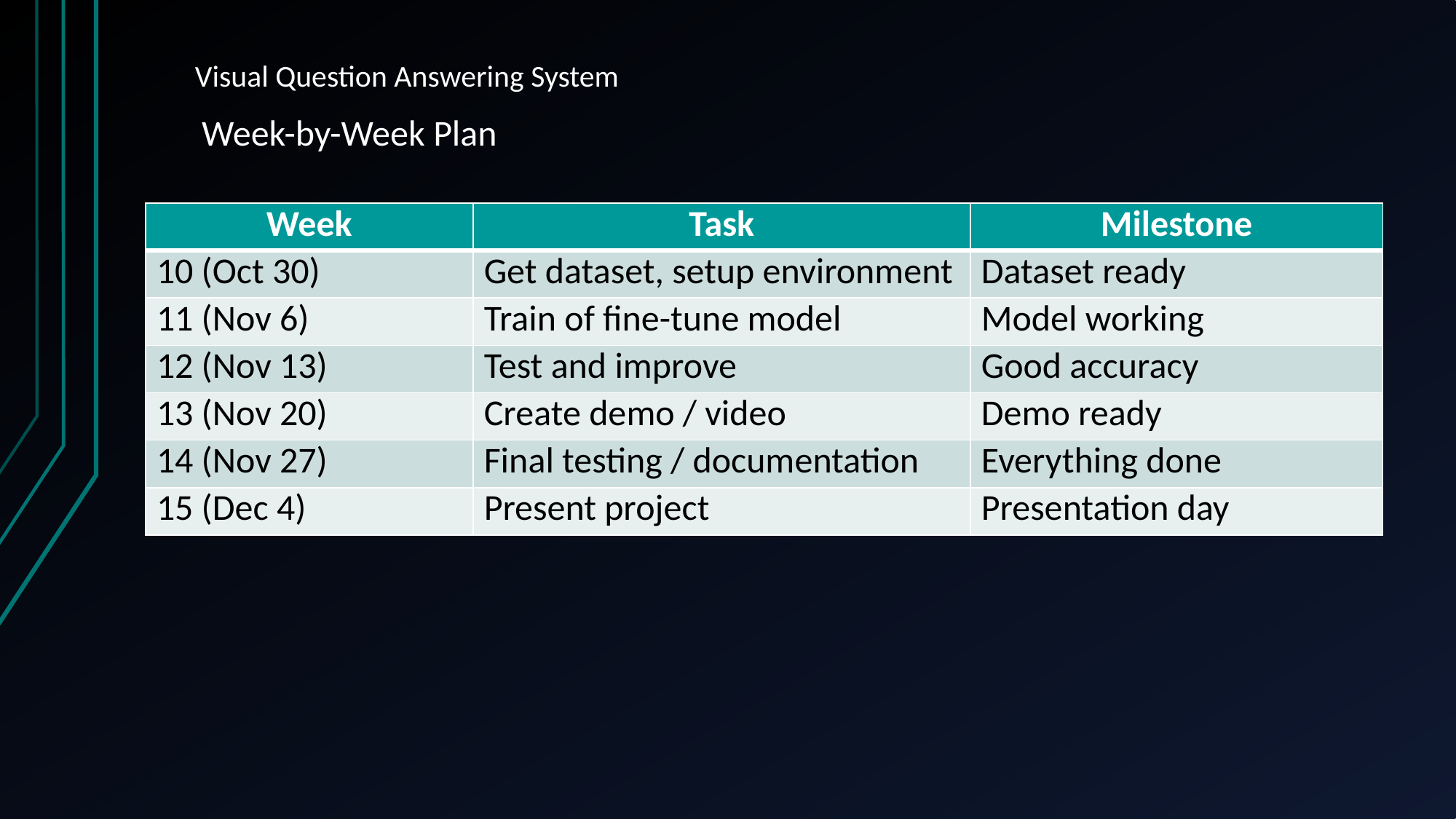

# Visual Question Answering System
Week-by-Week Plan
| Week | Task | Milestone |
| --- | --- | --- |
| 10 (Oct 30) | Get dataset, setup environment | Dataset ready |
| 11 (Nov 6) | Train of fine-tune model | Model working |
| 12 (Nov 13) | Test and improve | Good accuracy |
| 13 (Nov 20) | Create demo / video | Demo ready |
| 14 (Nov 27) | Final testing / documentation | Everything done |
| 15 (Dec 4) | Present project | Presentation day |